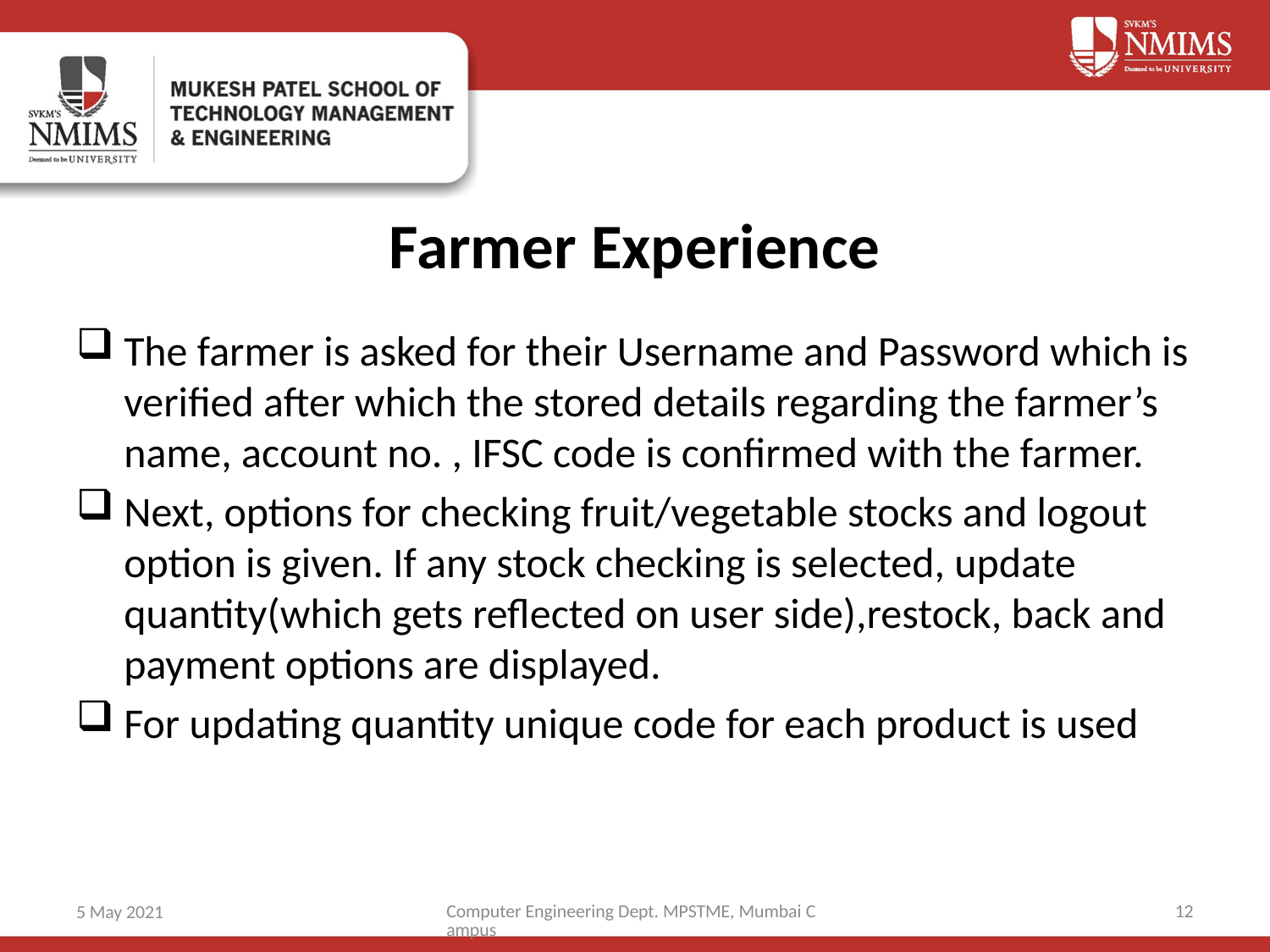

# Farmer Experience
The farmer is asked for their Username and Password which is verified after which the stored details regarding the farmer’s name, account no. , IFSC code is confirmed with the farmer.
Next, options for checking fruit/vegetable stocks and logout option is given. If any stock checking is selected, update quantity(which gets reflected on user side),restock, back and payment options are displayed.
For updating quantity unique code for each product is used
Computer Engineering Dept. MPSTME, Mumbai Campus
12
5 May 2021